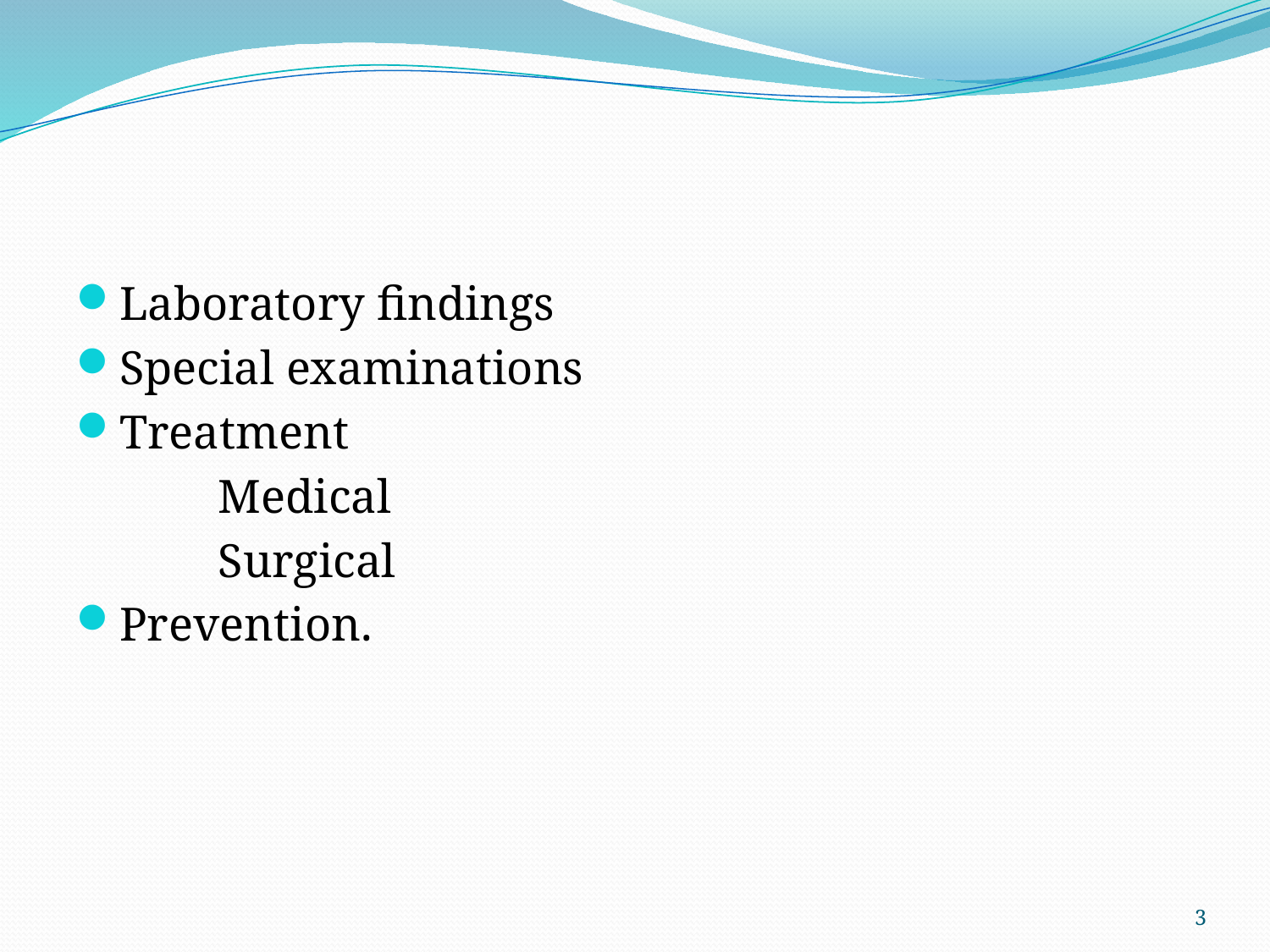

#
Laboratory findings
Special examinations
Treatment
            Medical
            Surgical
Prevention.
3